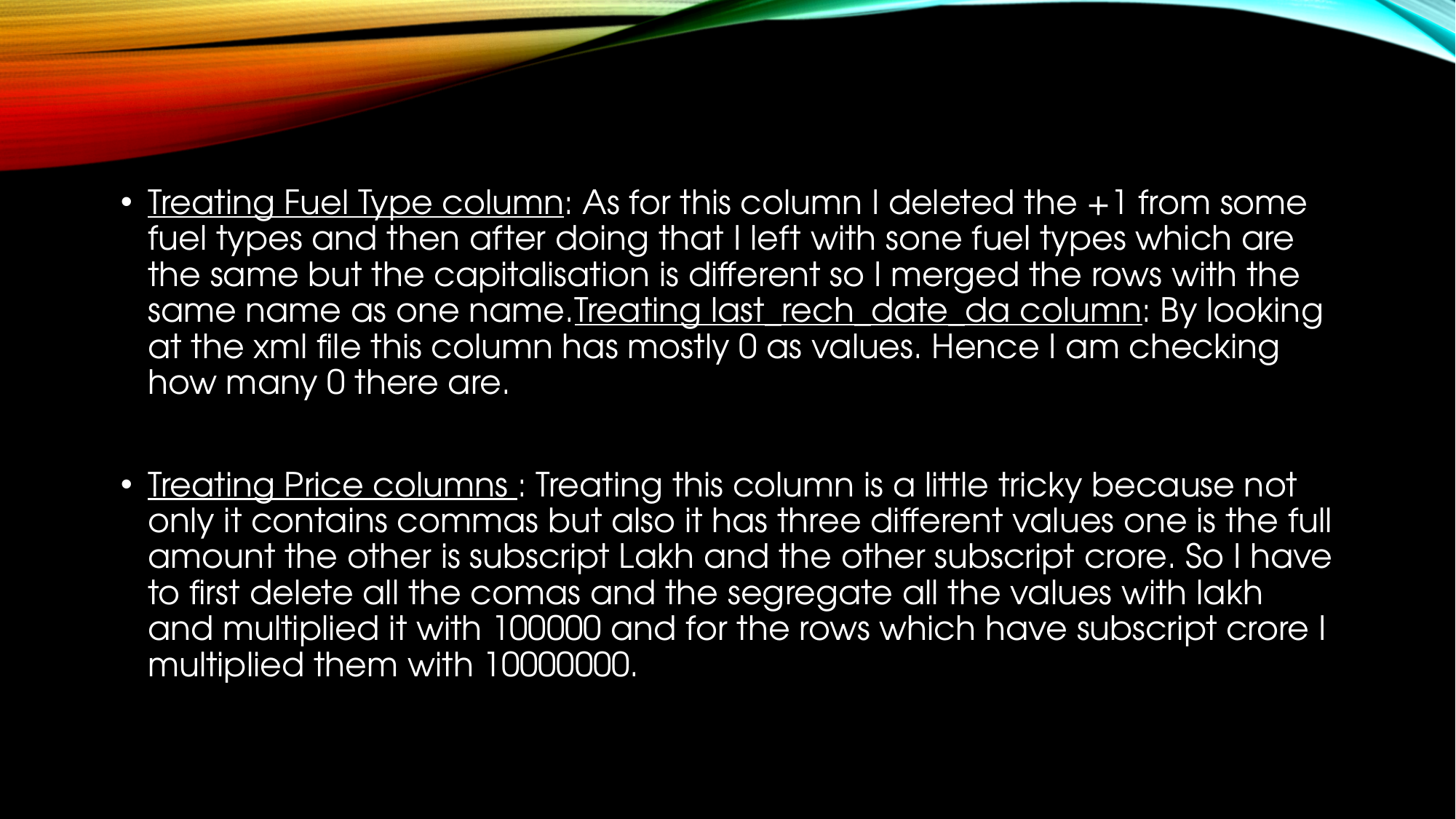

Treating Fuel Type column: As for this column I deleted the +1 from some fuel types and then after doing that I left with sone fuel types which are the same but the capitalisation is different so I merged the rows with the same name as one name.Treating last_rech_date_da column: By looking at the xml file this column has mostly 0 as values. Hence I am checking how many 0 there are.

Treating Price columns : Treating this column is a little tricky because not only it contains commas but also it has three different values one is the full amount the other is subscript Lakh and the other subscript crore. So I have to first delete all the comas and the segregate all the values with lakh and multiplied it with 100000 and for the rows which have subscript crore I multiplied them with 10000000.